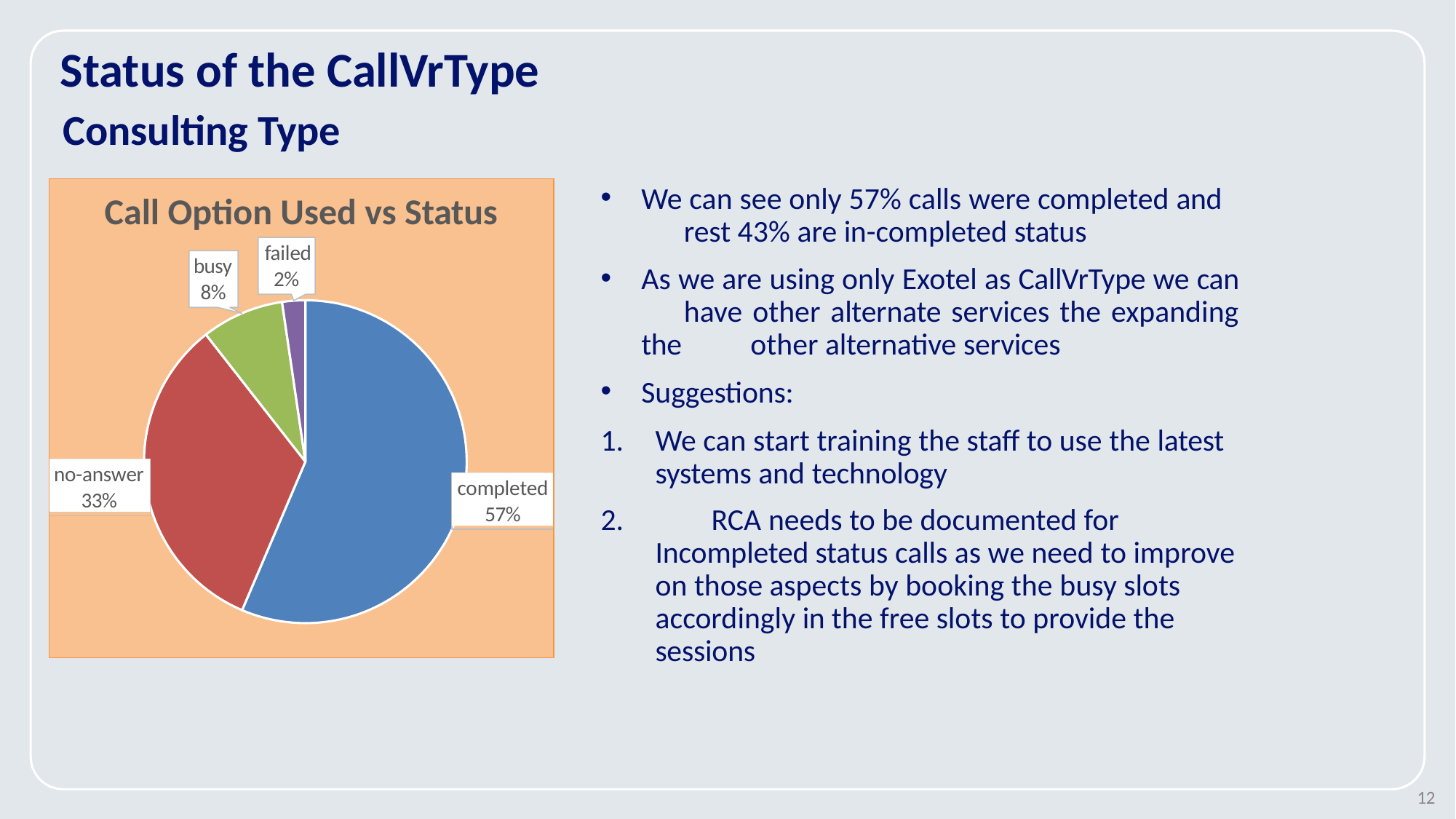

# Status of the CallVrType
Consulting Type
Call Option Used vs Status
failed
We can see only 57% calls were completed and 	rest 43% are in-completed status
As we are using only Exotel as CallVrType we can 	have other alternate services the expanding the 	other alternative services
Suggestions:
We can start training the staff to use the latest systems and technology
	RCA needs to be documented for Incompleted status calls as we need to improve on those aspects by booking the busy slots accordingly in the free slots to provide the sessions

busy 8%
2%

no-answer 33%
completed
57%
12